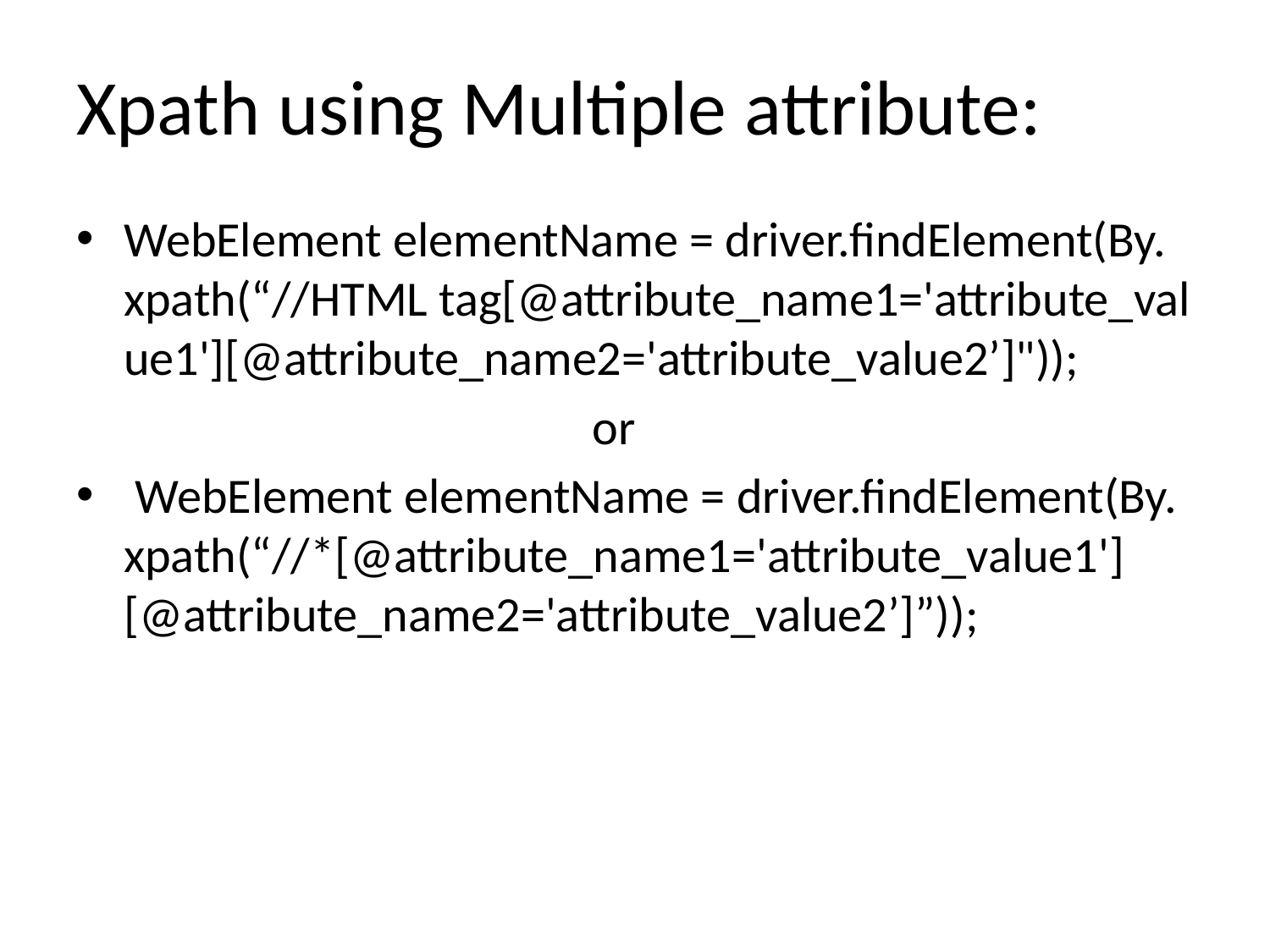

# Xpath using Multiple attribute:
WebElement elementName = driver.findElement(By. xpath(“//HTML tag[@attribute_name1='attribute_value1'][@attribute_name2='attribute_value2’]"));
                                              or
 WebElement elementName = driver.findElement(By. xpath(“//*[@attribute_name1='attribute_value1'][@attribute_name2='attribute_value2’]”));